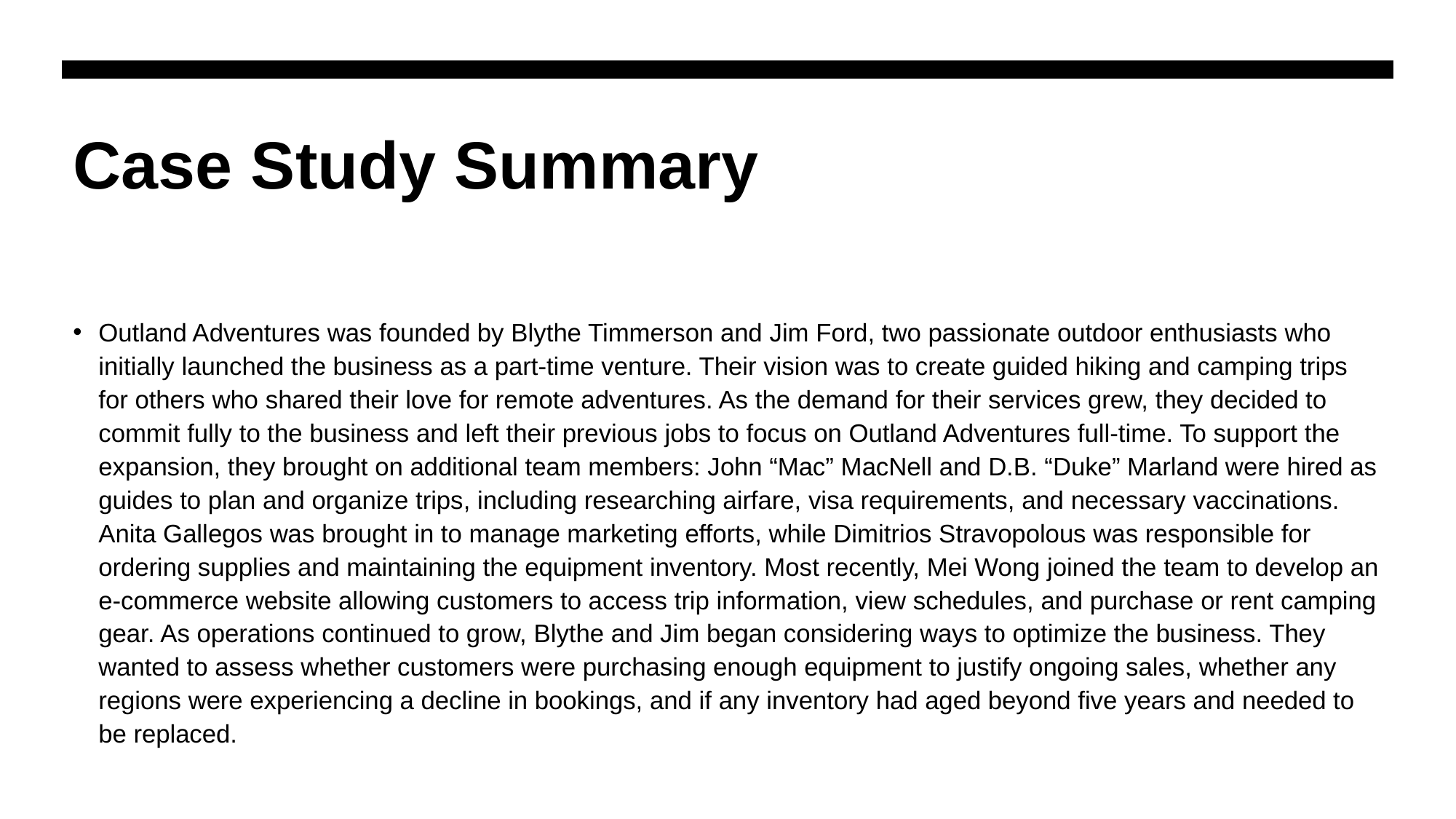

# Case Study Summary
Outland Adventures was founded by Blythe Timmerson and Jim Ford, two passionate outdoor enthusiasts who initially launched the business as a part-time venture. Their vision was to create guided hiking and camping trips for others who shared their love for remote adventures. As the demand for their services grew, they decided to commit fully to the business and left their previous jobs to focus on Outland Adventures full-time. To support the expansion, they brought on additional team members: John “Mac” MacNell and D.B. “Duke” Marland were hired as guides to plan and organize trips, including researching airfare, visa requirements, and necessary vaccinations. Anita Gallegos was brought in to manage marketing efforts, while Dimitrios Stravopolous was responsible for ordering supplies and maintaining the equipment inventory. Most recently, Mei Wong joined the team to develop an e-commerce website allowing customers to access trip information, view schedules, and purchase or rent camping gear. As operations continued to grow, Blythe and Jim began considering ways to optimize the business. They wanted to assess whether customers were purchasing enough equipment to justify ongoing sales, whether any regions were experiencing a decline in bookings, and if any inventory had aged beyond five years and needed to be replaced.